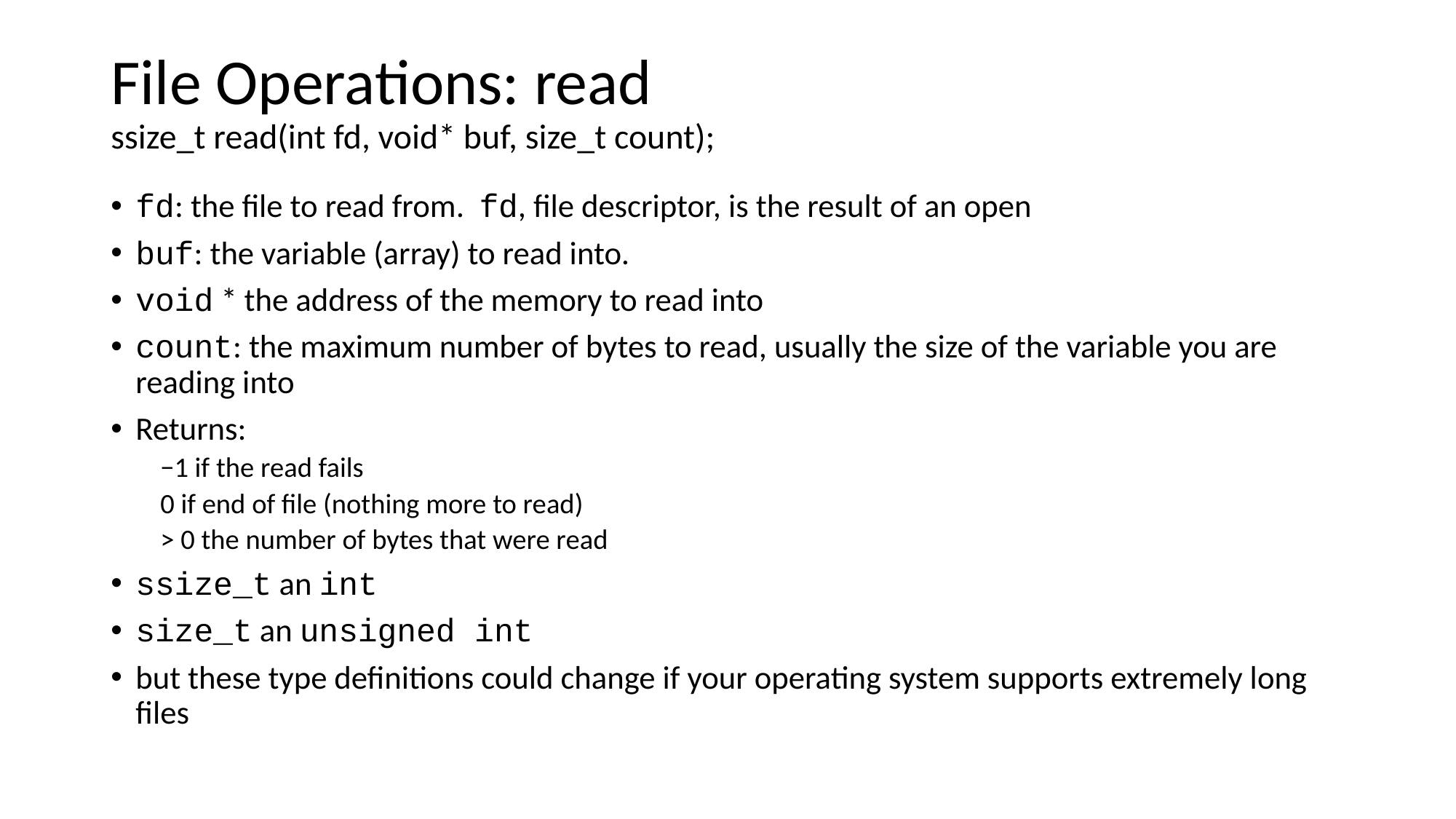

# File Operations: read ssize_t read(int fd, void* buf, size_t count);
fd: the file to read from.  fd, file descriptor, is the result of an open
buf: the variable (array) to read into.
void * the address of the memory to read into
count: the maximum number of bytes to read, usually the size of the variable you are reading into
Returns:
−1 if the read fails
0 if end of file (nothing more to read)
> 0 the number of bytes that were read
ssize_t an int
size_t an unsigned int
but these type definitions could change if your operating system supports extremely long files